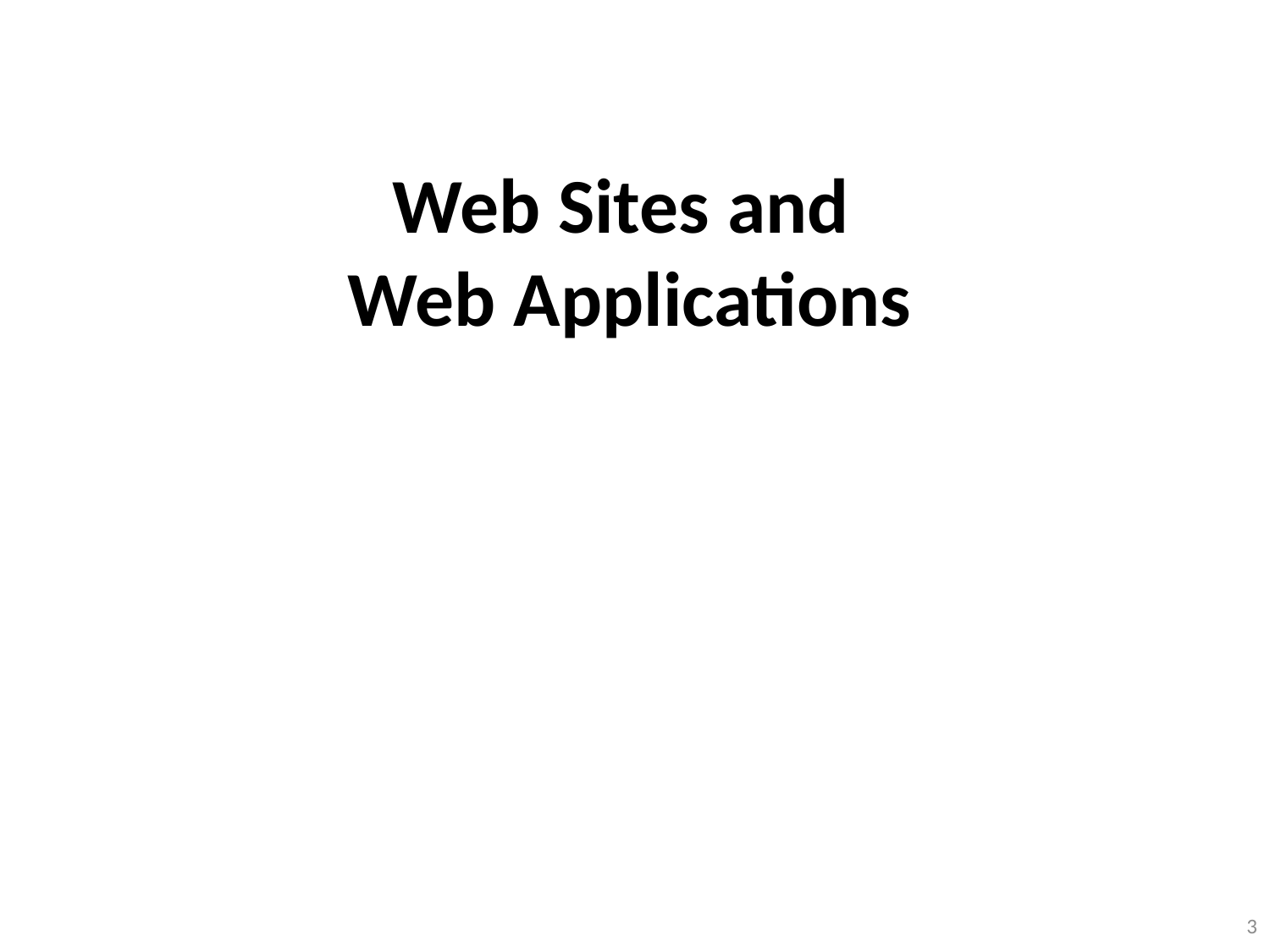

# Web Sites and Web Applications
3